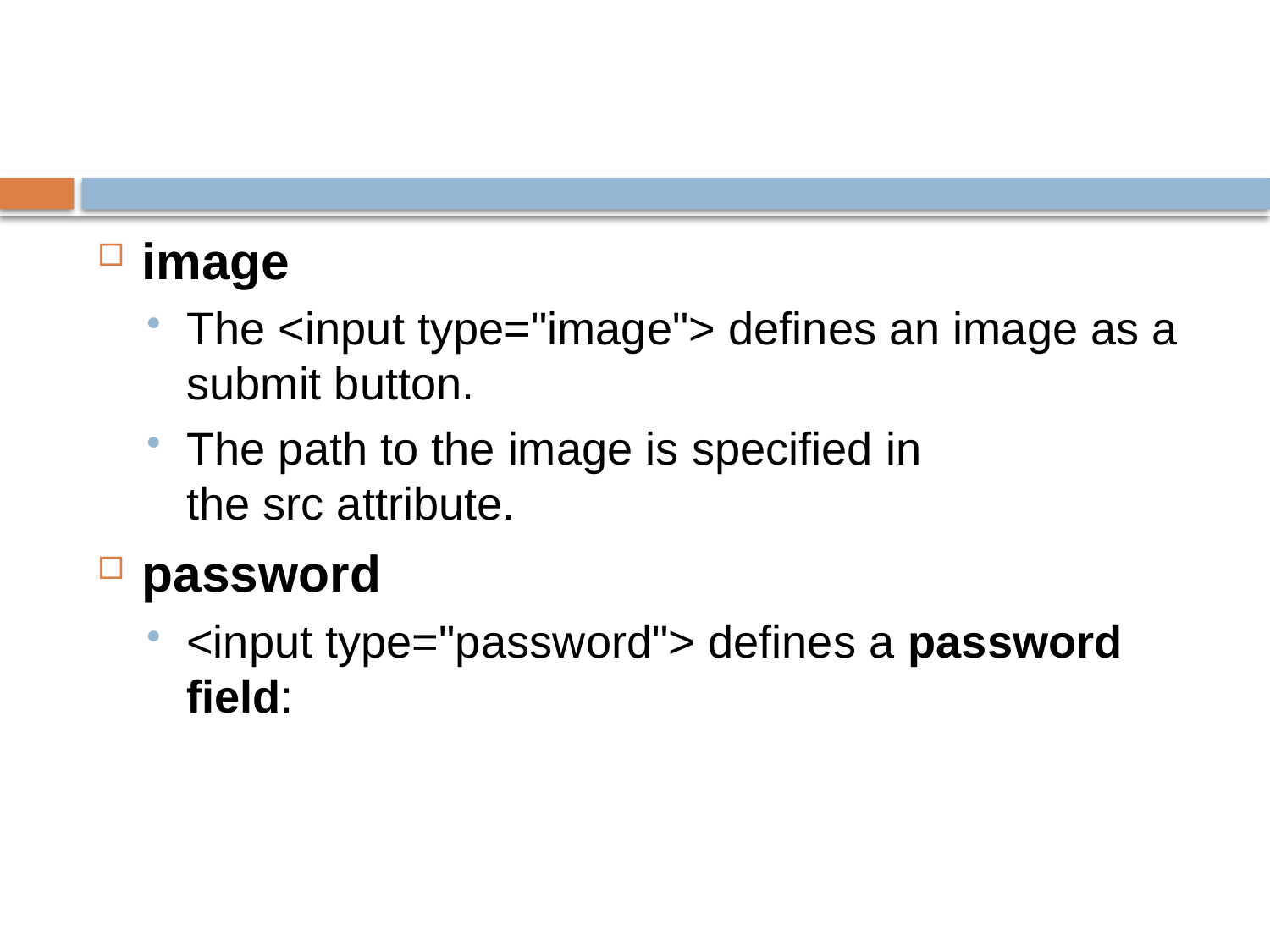

image
The <input type="image"> defines an image as a submit button.
The path to the image is specified in the src attribute.
password
<input type="password"> defines a password field: